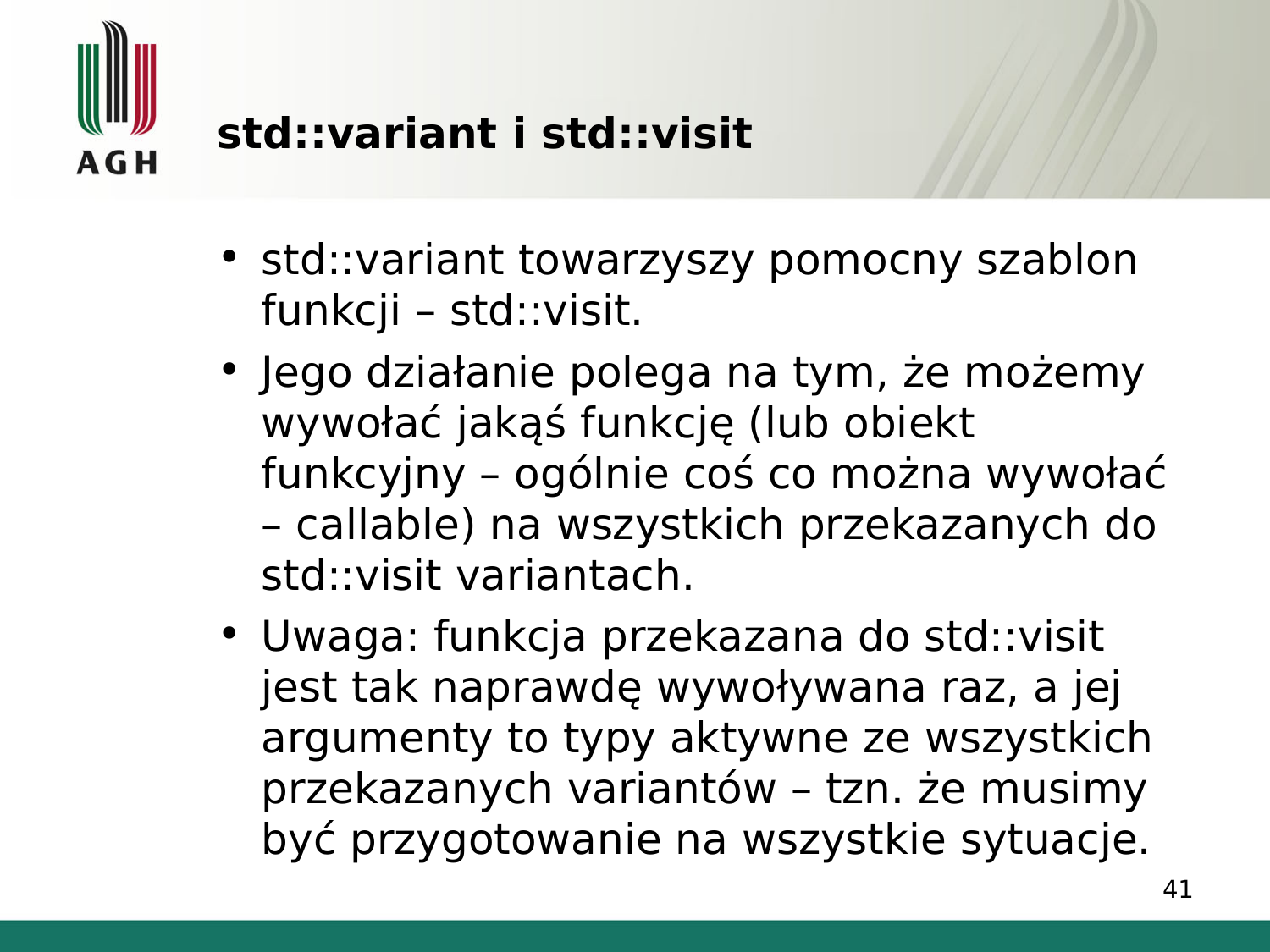

std::variant i std::visit
std::variant towarzyszy pomocny szablon funkcji – std::visit.
Jego działanie polega na tym, że możemy wywołać jakąś funkcję (lub obiekt funkcyjny – ogólnie coś co można wywołać – callable) na wszystkich przekazanych do std::visit variantach.
Uwaga: funkcja przekazana do std::visit jest tak naprawdę wywoływana raz, a jej argumenty to typy aktywne ze wszystkich przekazanych variantów – tzn. że musimy być przygotowanie na wszystkie sytuacje.

41